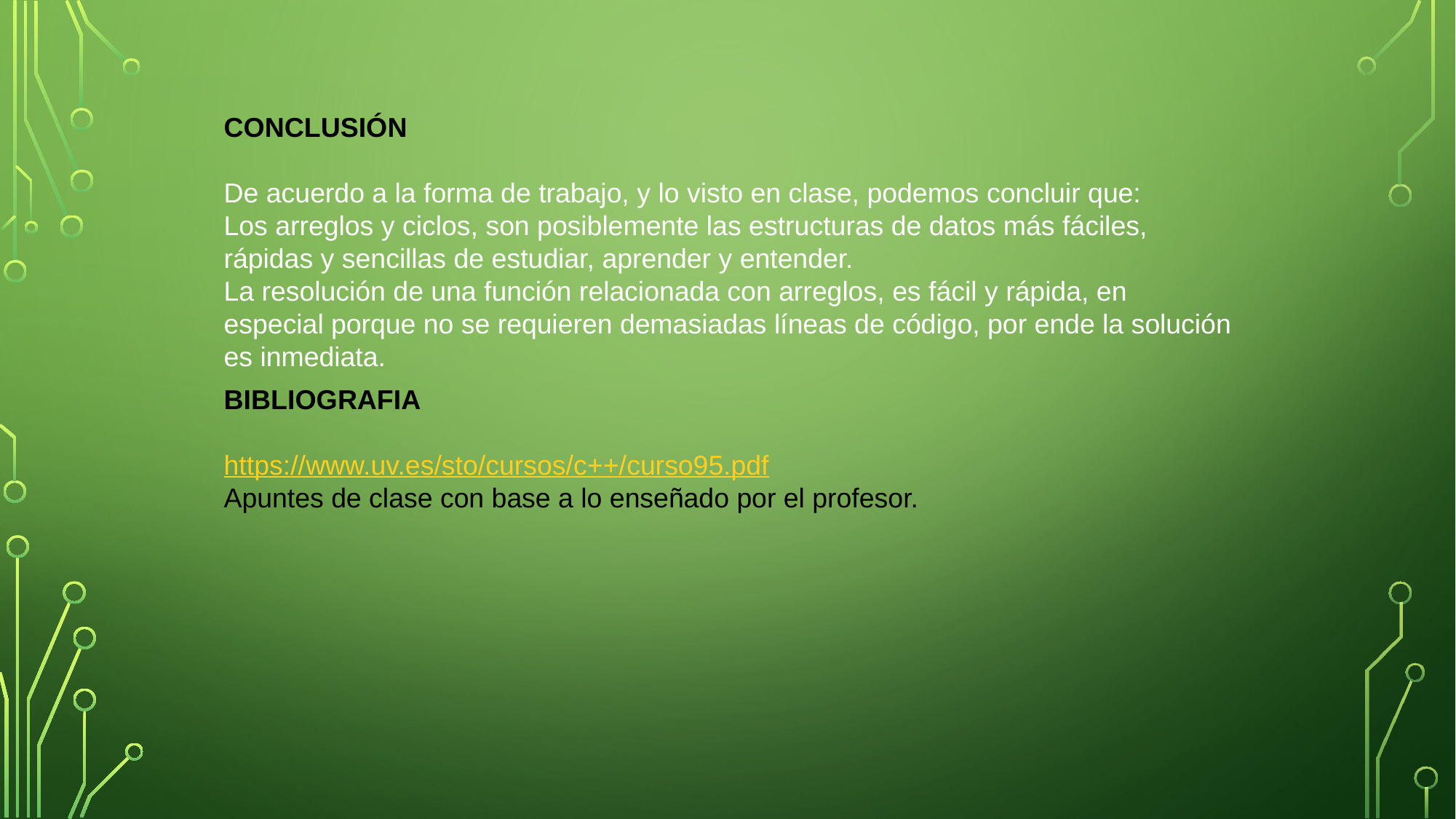

CONCLUSIÓN

De acuerdo a la forma de trabajo, y lo visto en clase, podemos concluir que:
Los arreglos y ciclos, son posiblemente las estructuras de datos más fáciles, rápidas y sencillas de estudiar, aprender y entender.
La resolución de una función relacionada con arreglos, es fácil y rápida, en especial porque no se requieren demasiadas líneas de código, por ende la solución es inmediata.
BIBLIOGRAFIA

https://www.uv.es/sto/cursos/c++/curso95.pdf
Apuntes de clase con base a lo enseñado por el profesor.